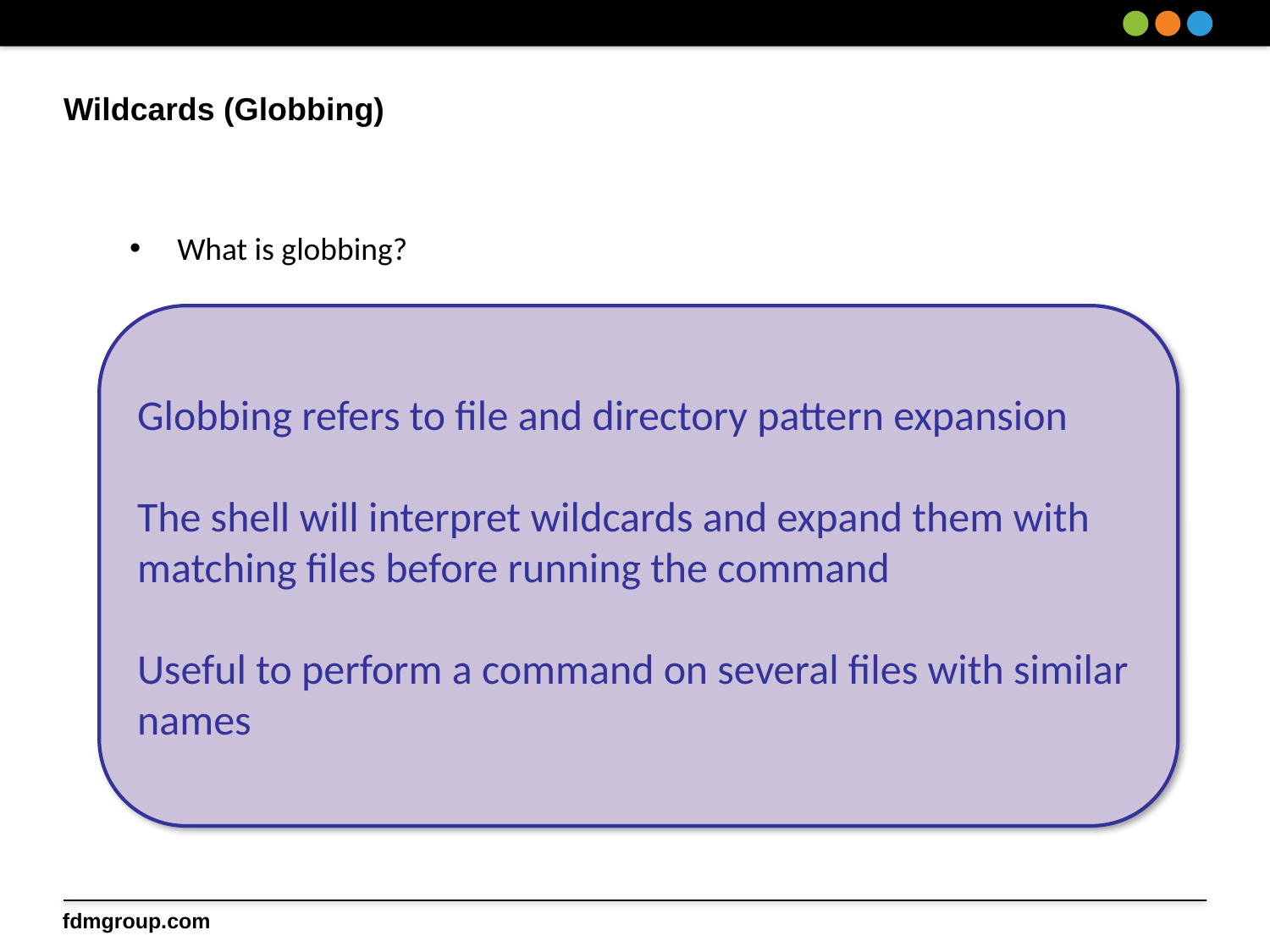

# Wildcards (Globbing)
What is globbing?

Globbing refers to file and directory pattern expansion

The shell will interpret wildcards and expand them with matching files before running the command

Useful to perform a command on several files with similar names